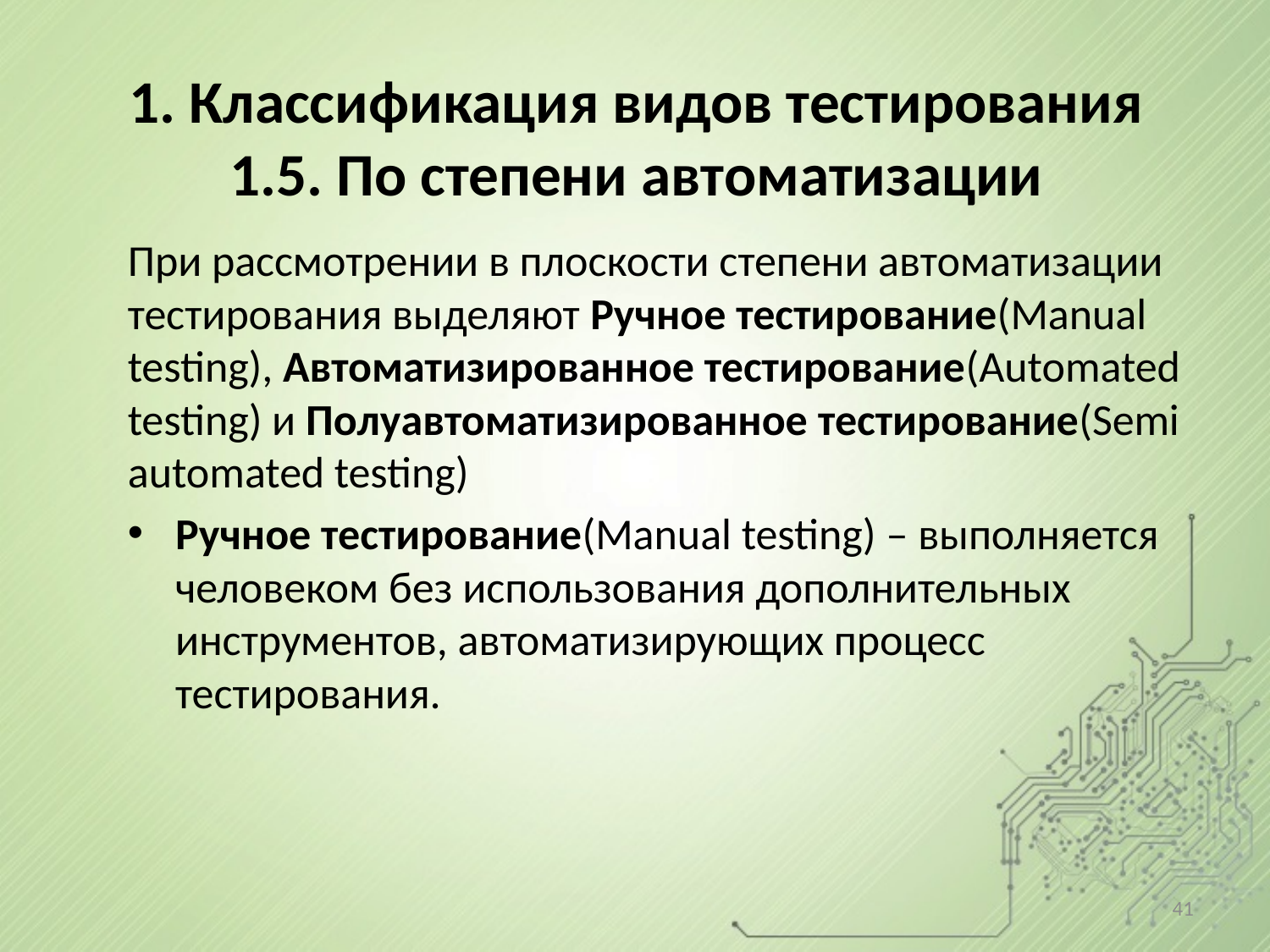

# 1. Классификация видов тестирования 1.5. По степени автоматизации
При рассмотрении в плоскости степени автоматизации тестирования выделяют Ручное тестирование(Manual testing), Автоматизированное тестирование(Automated testing) и Полуавтоматизированное тестирование(Semi automated testing)
Ручное тестирование(Manual testing) – выполняется человеком без использования дополнительных инструментов, автоматизирующих процесс тестирования.
41